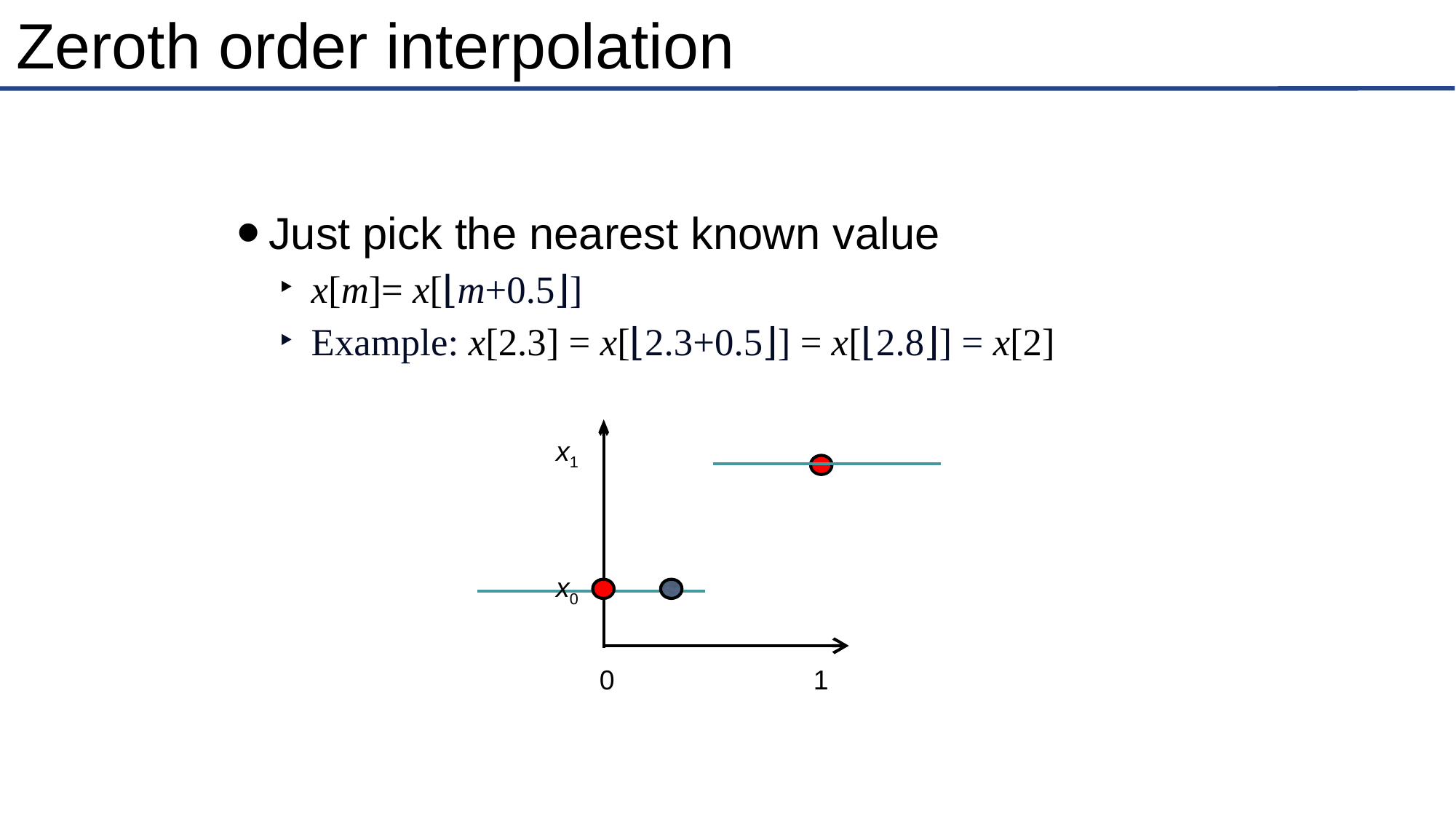

# Zeroth order interpolation
Just pick the nearest known value
x[m]= x[⌊m+0.5⌋]
Example: x[2.3] = x[⌊2.3+0.5⌋] = x[⌊2.8⌋] = x[2]

x1

x0

0
1